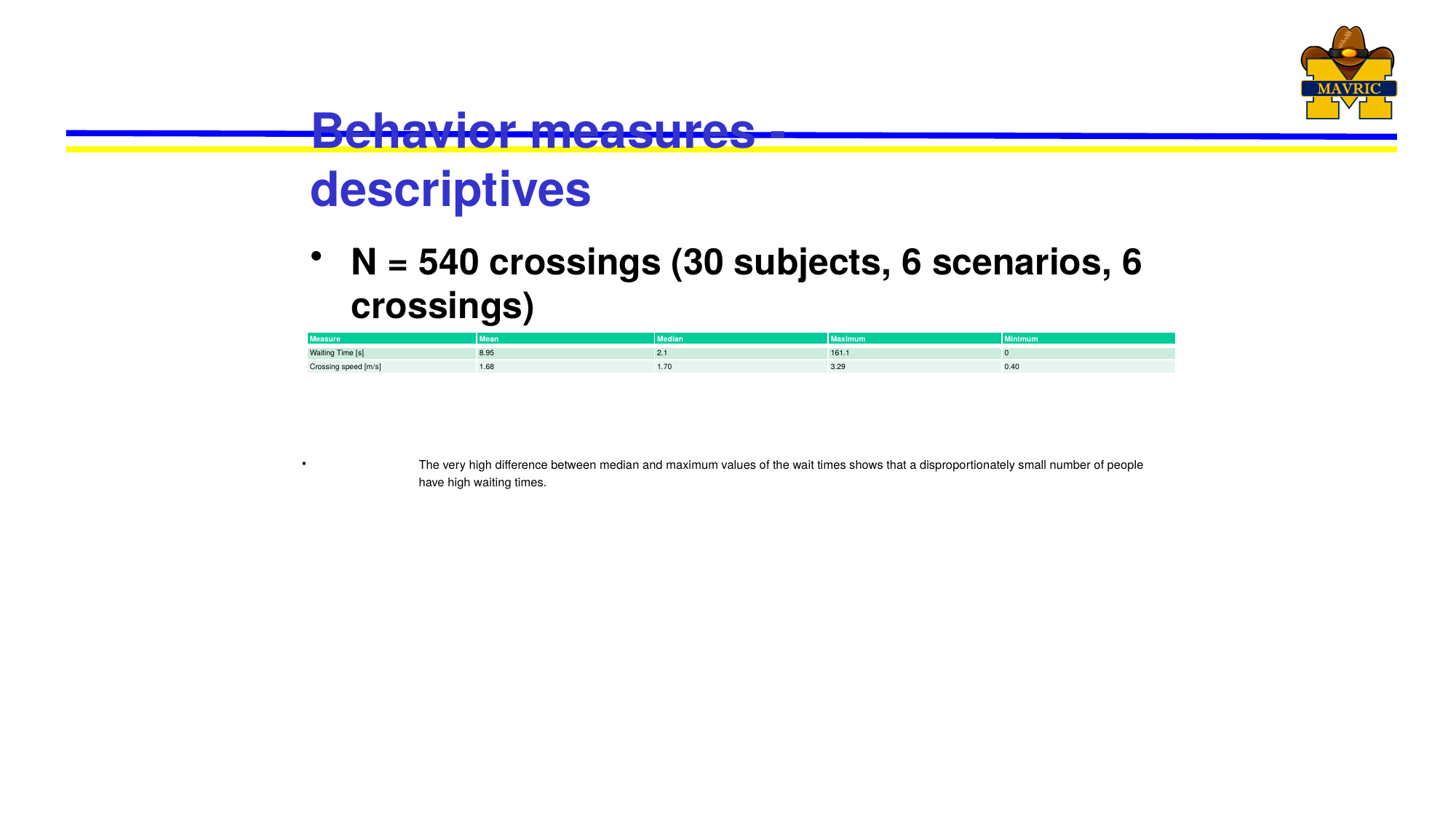

# Behavior measures - descriptives
N = 540 crossings (30 subjects, 6 scenarios, 6 crossings)

| Measure | Mean | Median | Maximum | Minimum |
| --- | --- | --- | --- | --- |
| Waiting Time [s] | 8.95 | 2.1 | 161.1 | 0 |
| Crossing speed [m/s] | 1.68 | 1.70 | 3.29 | 0.40 |
The very high difference between median and maximum values of the wait times shows that a disproportionately small number of people have high waiting times.